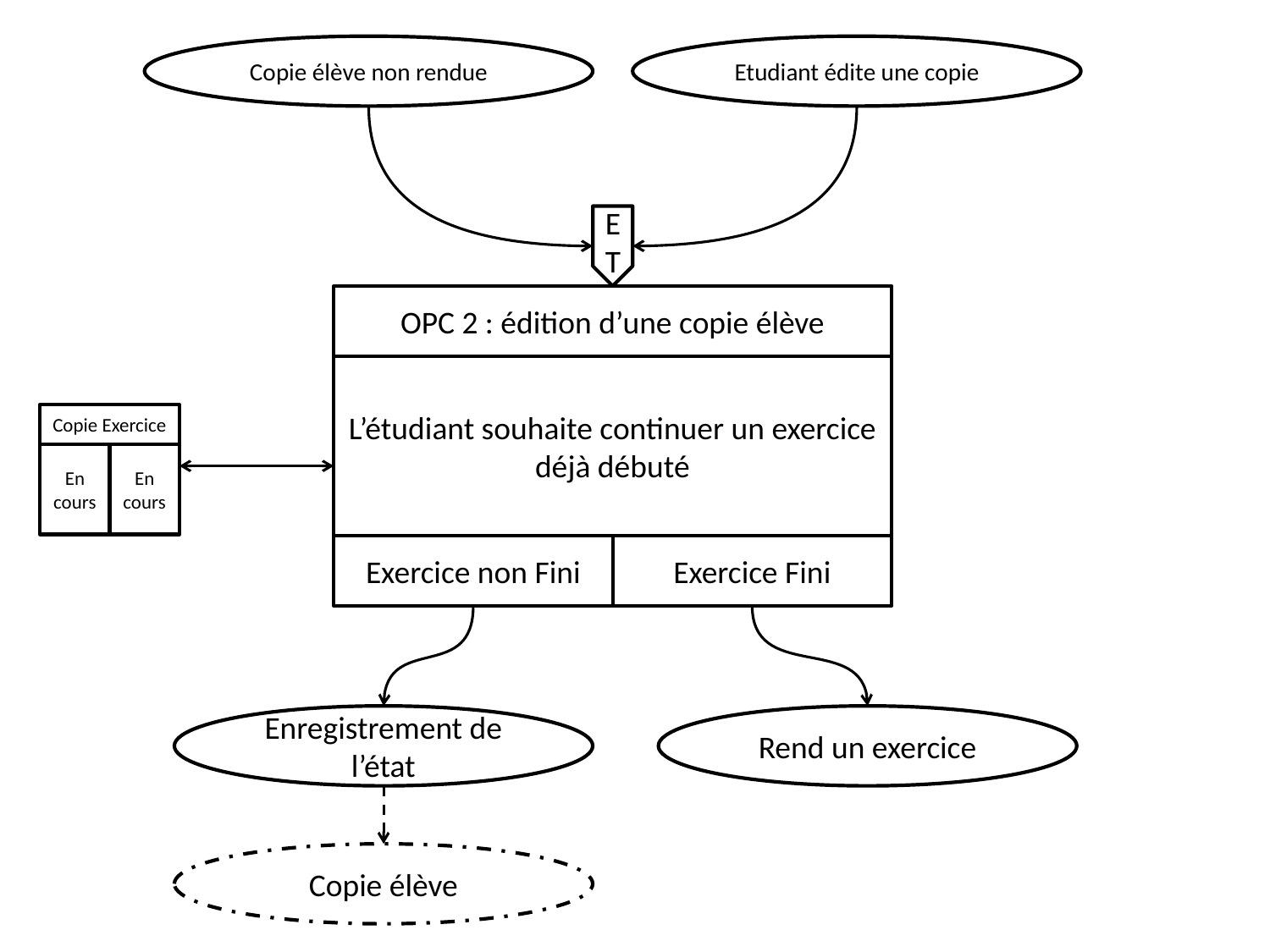

Copie élève non rendue
Etudiant édite une copie
ET
OPC 2 : édition d’une copie élève
L’étudiant souhaite continuer un exercice déjà débuté
Copie Exercice
En cours
En cours
Exercice non Fini
Exercice Fini
Rend un exercice
Enregistrement de l’état
Copie élève